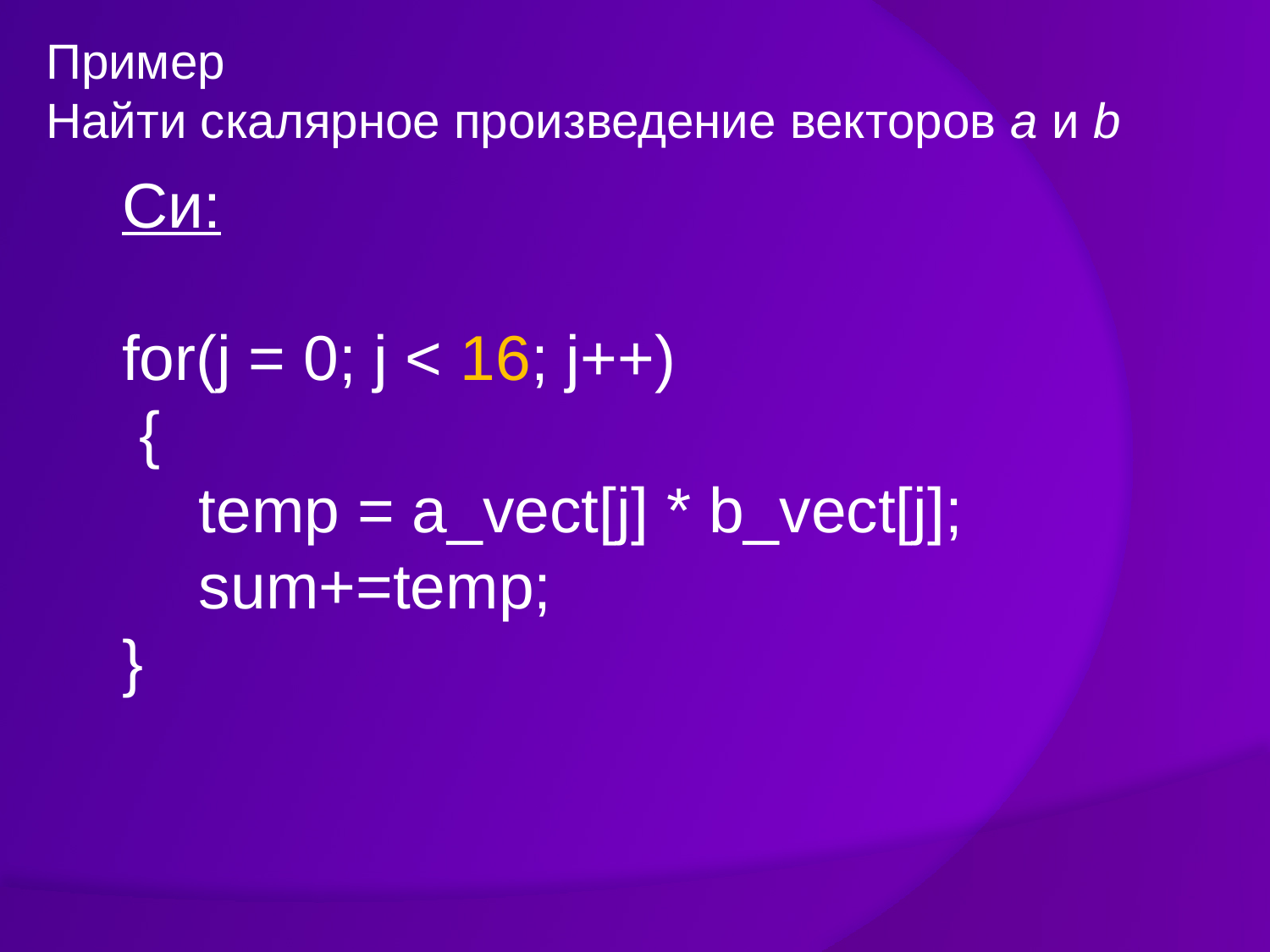

# Пример Найти скалярное произведение векторов a и b
Си:

for(j = 0; j < 16; j++)
 {
	temp = a_vect[j] * b_vect[j];
	sum+=temp;
}